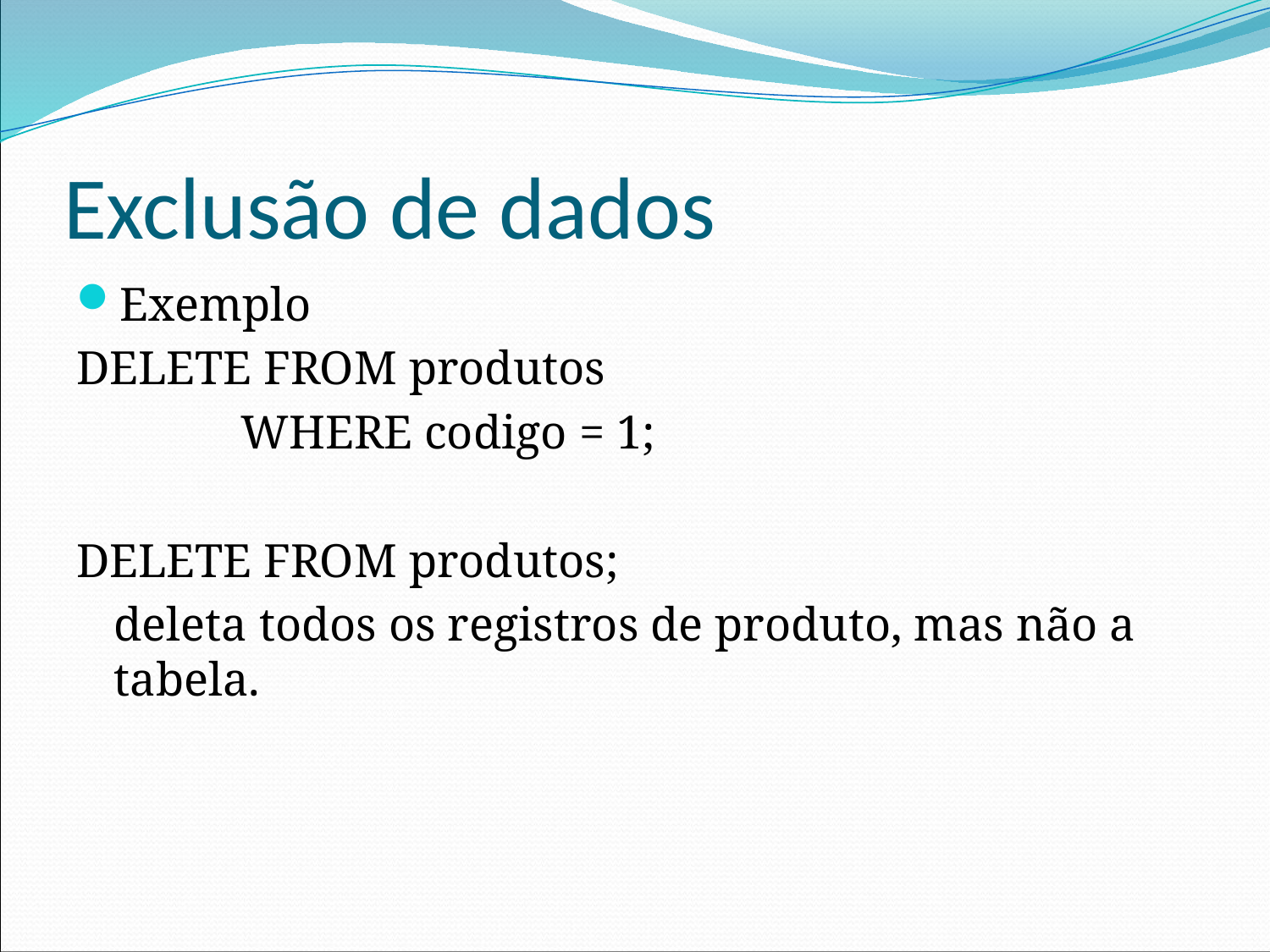

# Exclusão de dados
Exemplo
DELETE FROM produtos
		WHERE codigo = 1;

DELETE FROM produtos;
	deleta todos os registros de produto, mas não a tabela.